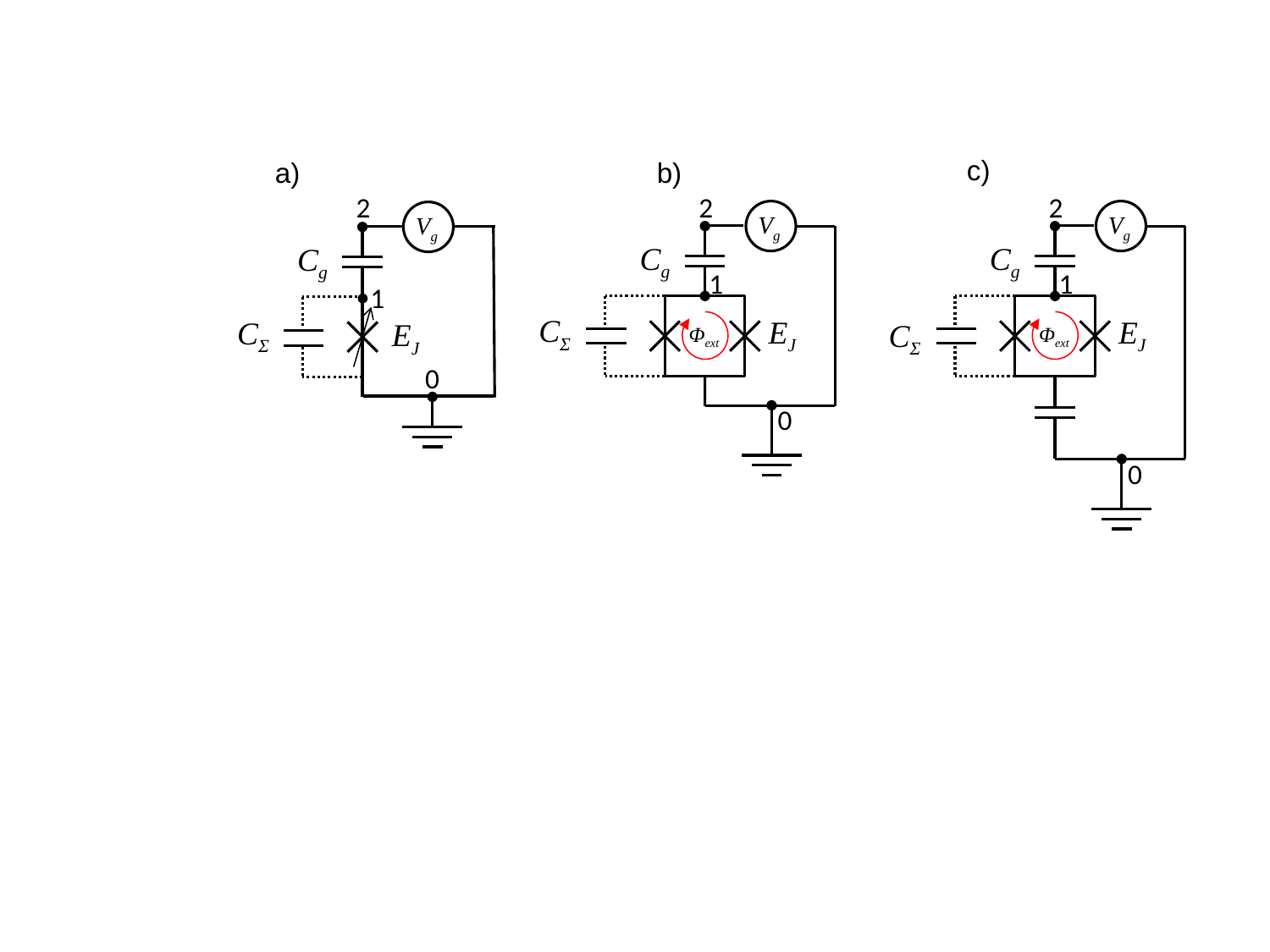

c)
a)
b)
2
2
2

Vg
Vg
Vg
Cg
Cg
Cg
1
1
1

CΣ
EJ
EJ
CΣ
EJ
CΣ

Φext
Φext
0
0
0